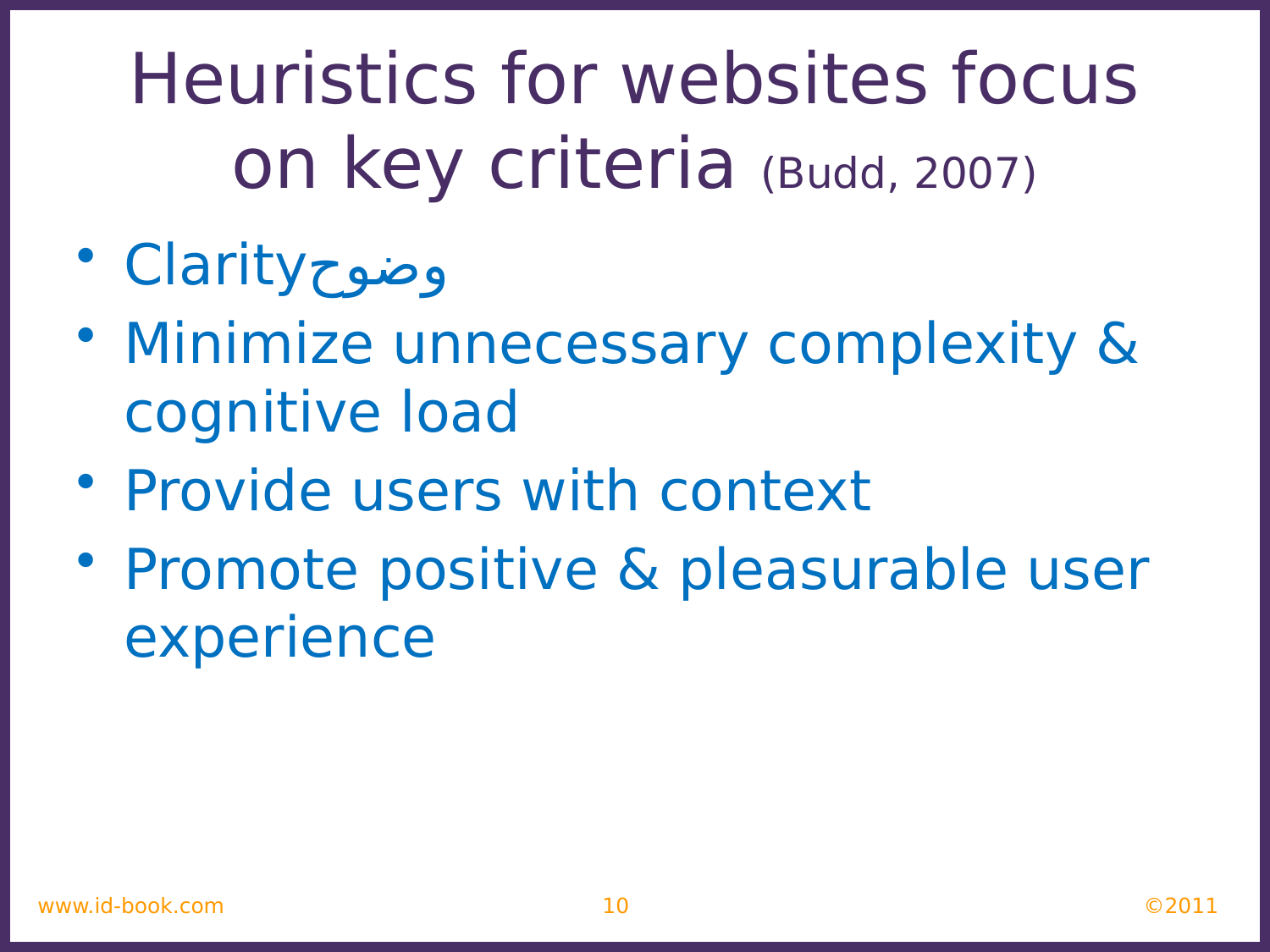

Heuristics for websites focus on key criteria (Budd, 2007)
Clarityوضوح
Minimize unnecessary complexity & cognitive load
Provide users with context
Promote positive & pleasurable user experience

www.id-book.com
10